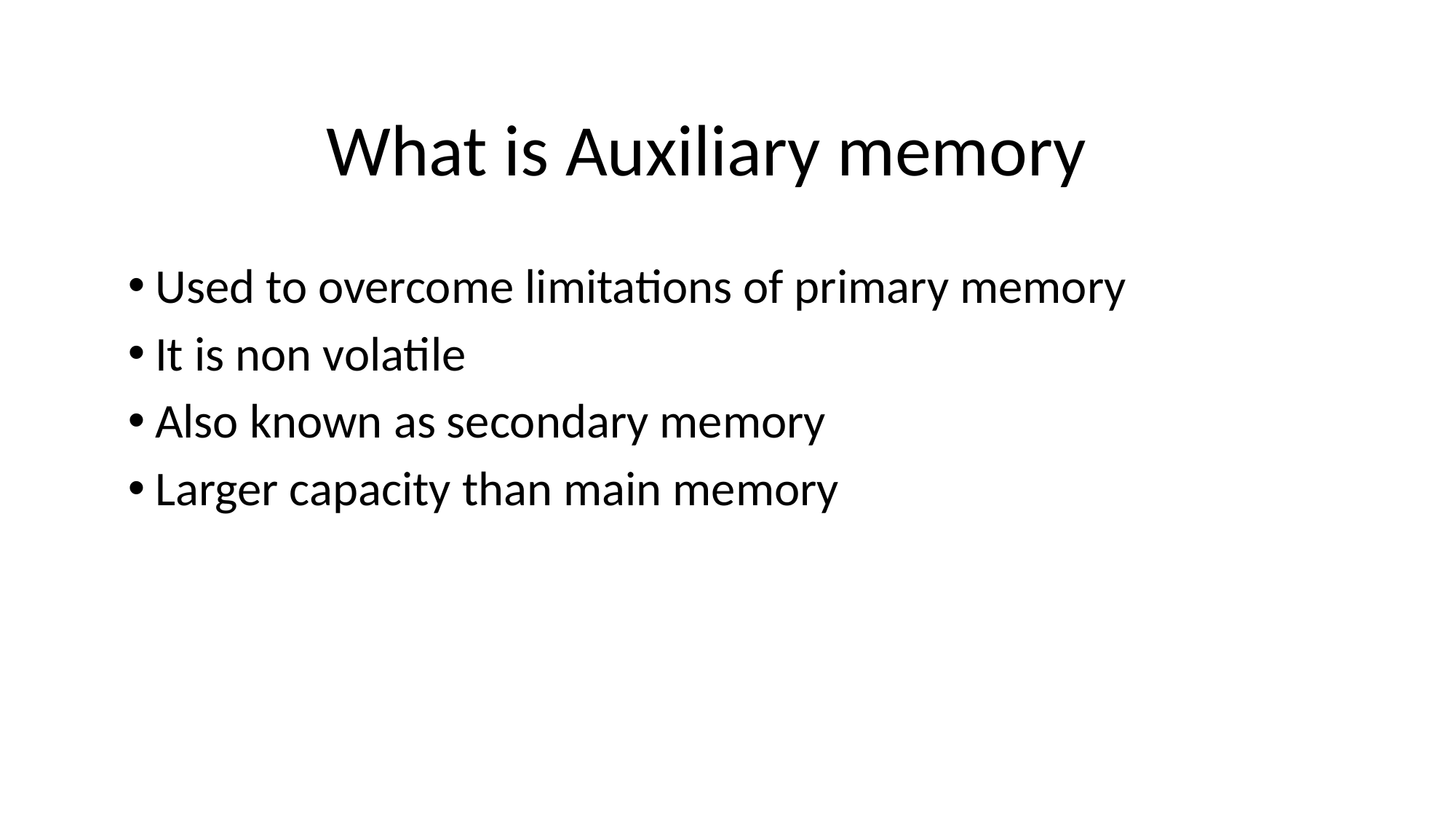

# What is Auxiliary memory
Used to overcome limitations of primary memory
It is non volatile
Also known as secondary memory
Larger capacity than main memory